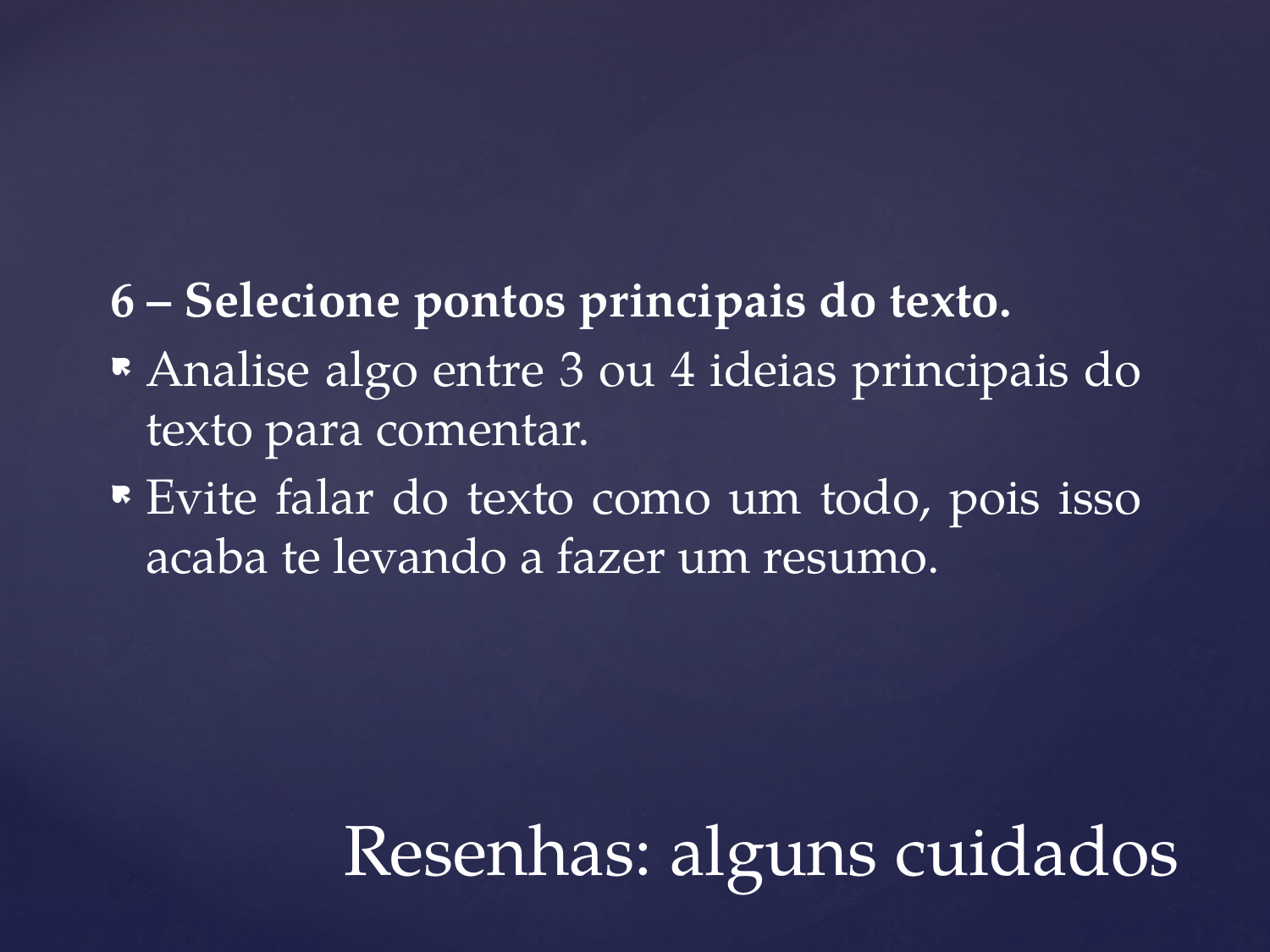

6 – Selecione pontos principais do texto.
Analise algo entre 3 ou 4 ideias principais do texto para comentar.
Evite falar do texto como um todo, pois isso acaba te levando a fazer um resumo.
# Resenhas: alguns cuidados